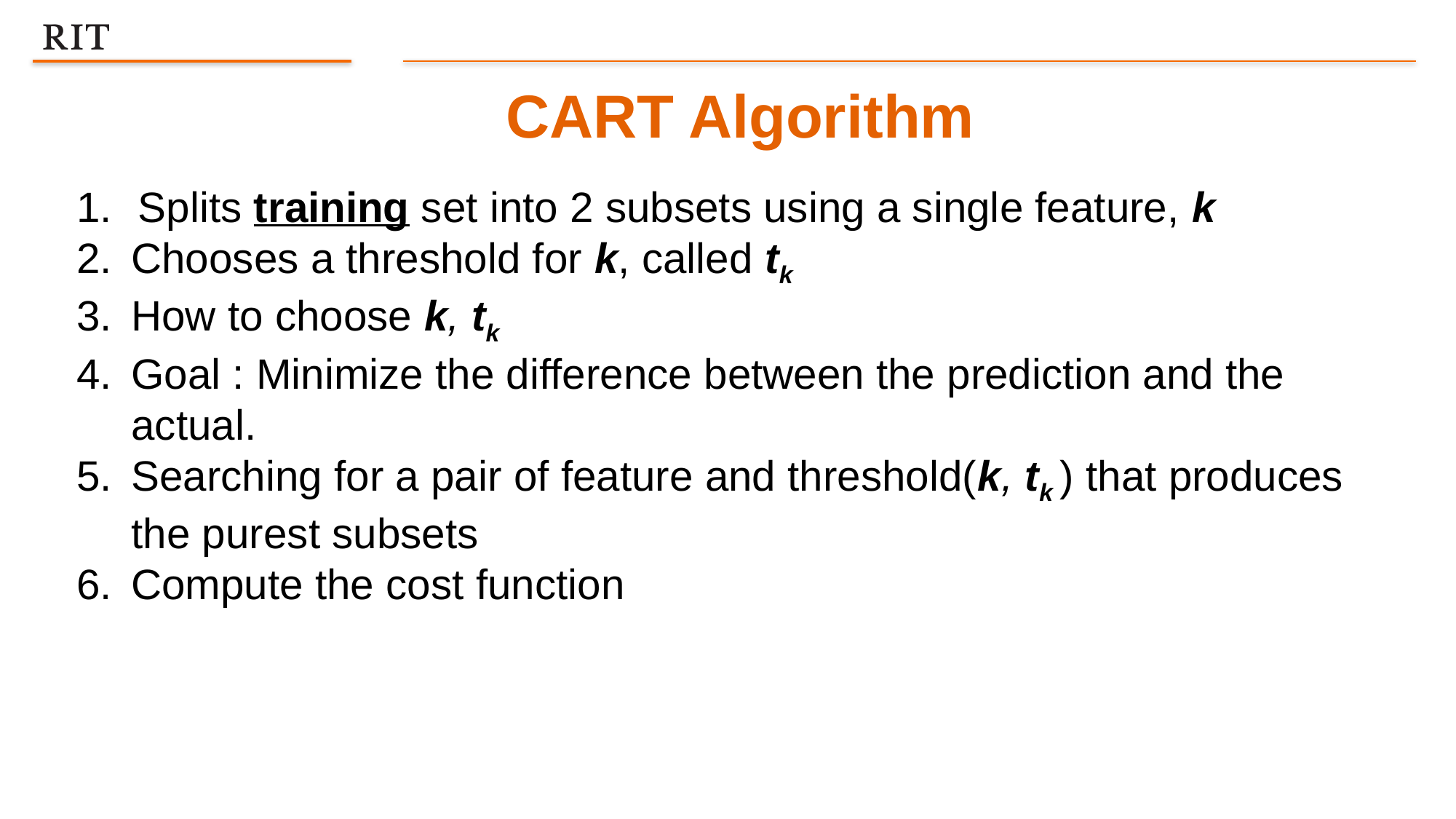

CART Algorithm
Splits training set into 2 subsets using a single feature, k
Chooses a threshold for k, called tk
How to choose k, tk
Goal : Minimize the difference between the prediction and the actual.
Searching for a pair of feature and threshold(k, tk ) that produces the purest subsets
Compute the cost function